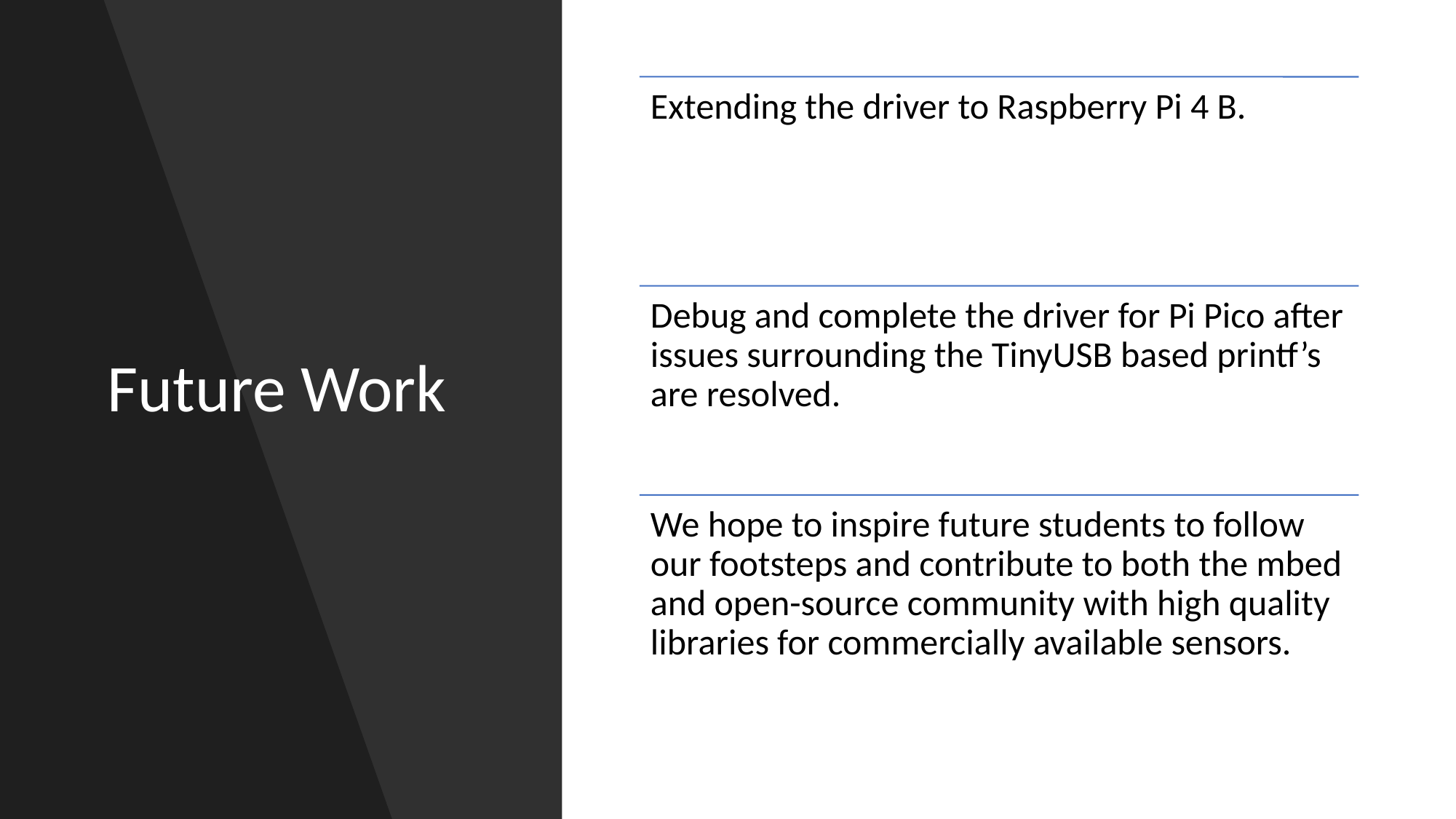

# Future Work
Extending the driver to Raspberry Pi 4 B.
Debug and complete the driver for Pi Pico after issues surrounding the TinyUSB based printf’s are resolved.
We hope to inspire future students to follow our footsteps and contribute to both the mbed and open-source community with high quality libraries for commercially available sensors.